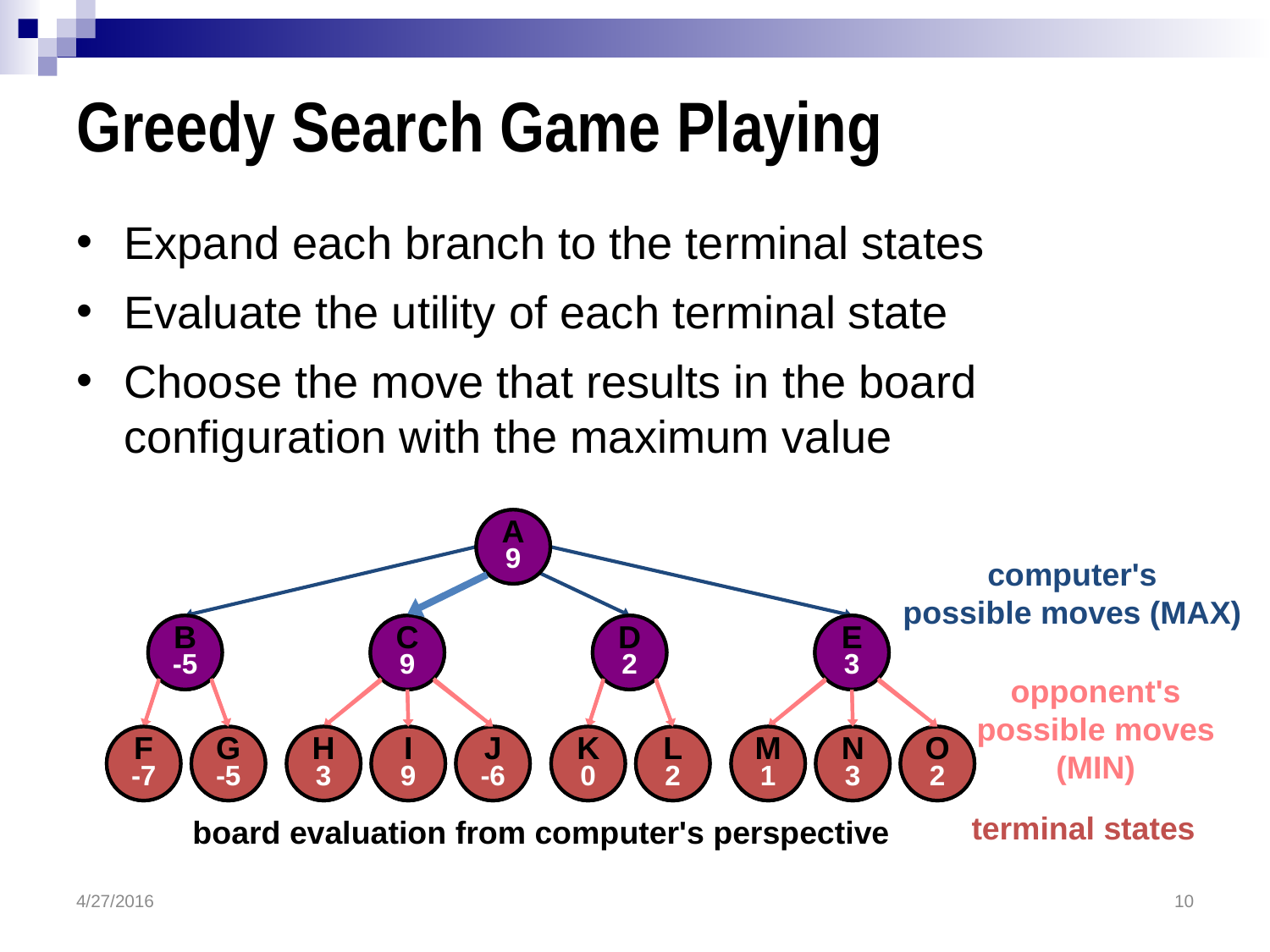

# Greedy Search Game Playing
Expand each branch to the terminal states
Evaluate the utility of each terminal state
Choose the move that results in the board configuration with the maximum value
A
A
9
B
C
D
E
computer's
possible moves (MAX)
B
-5
C
9
D
2
E
3
opponent's
possible moves (MIN)
F
-7
G
-5
H
3
I
9
J
-6
K
0
L
2
M
1
N
3
O
2
F
G
H
I
J
K
L
M
N
O
terminal states
board evaluation from computer's perspective
4/27/2016
10